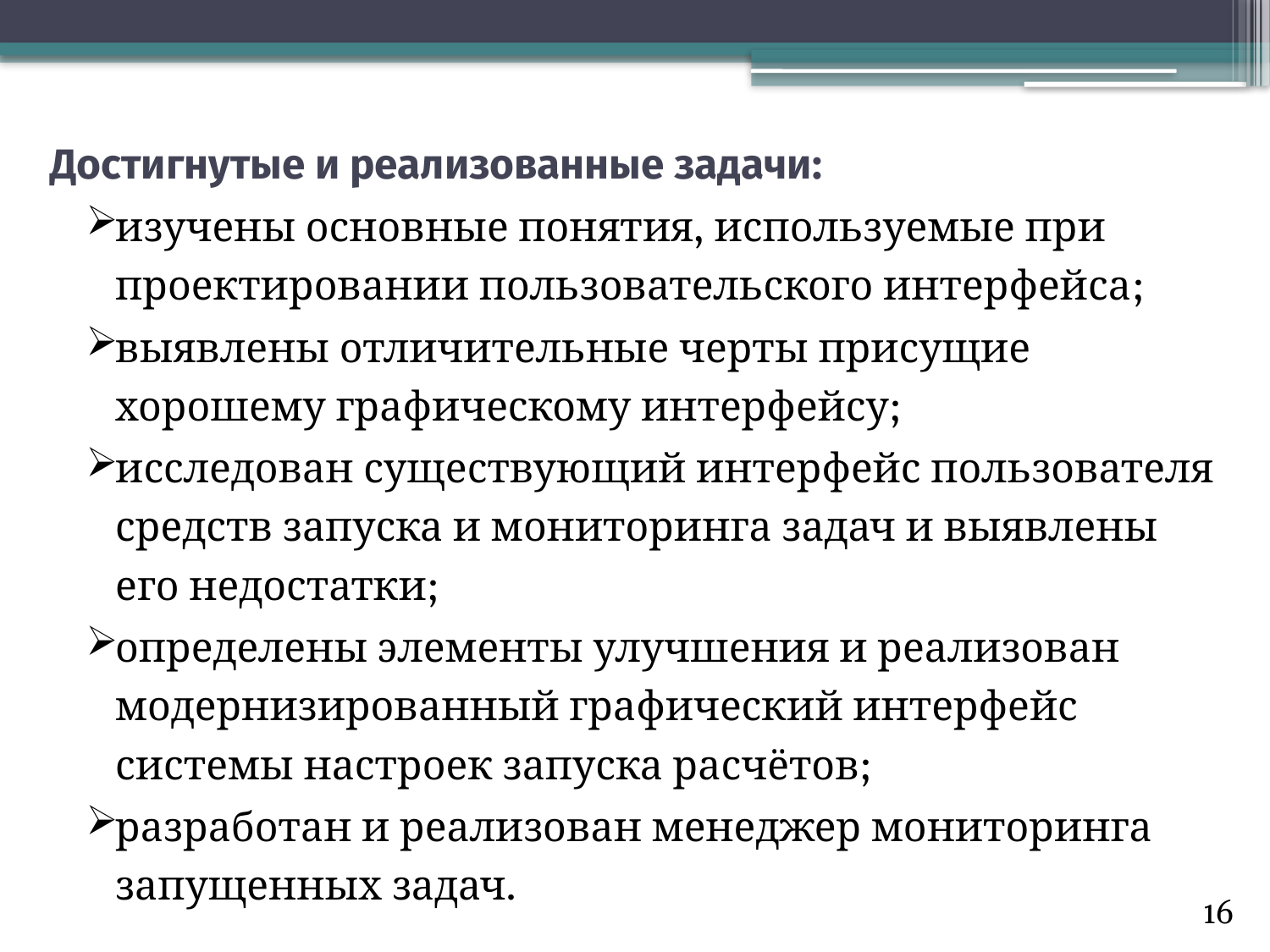

Достигнутые и реализованные задачи:
изучены основные понятия, используемые при проектировании пользовательского интерфейса;
выявлены отличительные черты присущие хорошему графическому интерфейсу;
исследован существующий интерфейс пользователя средств запуска и мониторинга задач и выявлены его недостатки;
определены элементы улучшения и реализован модернизированный графический интерфейс системы настроек запуска расчётов;
разработан и реализован менеджер мониторинга запущенных задач.
16